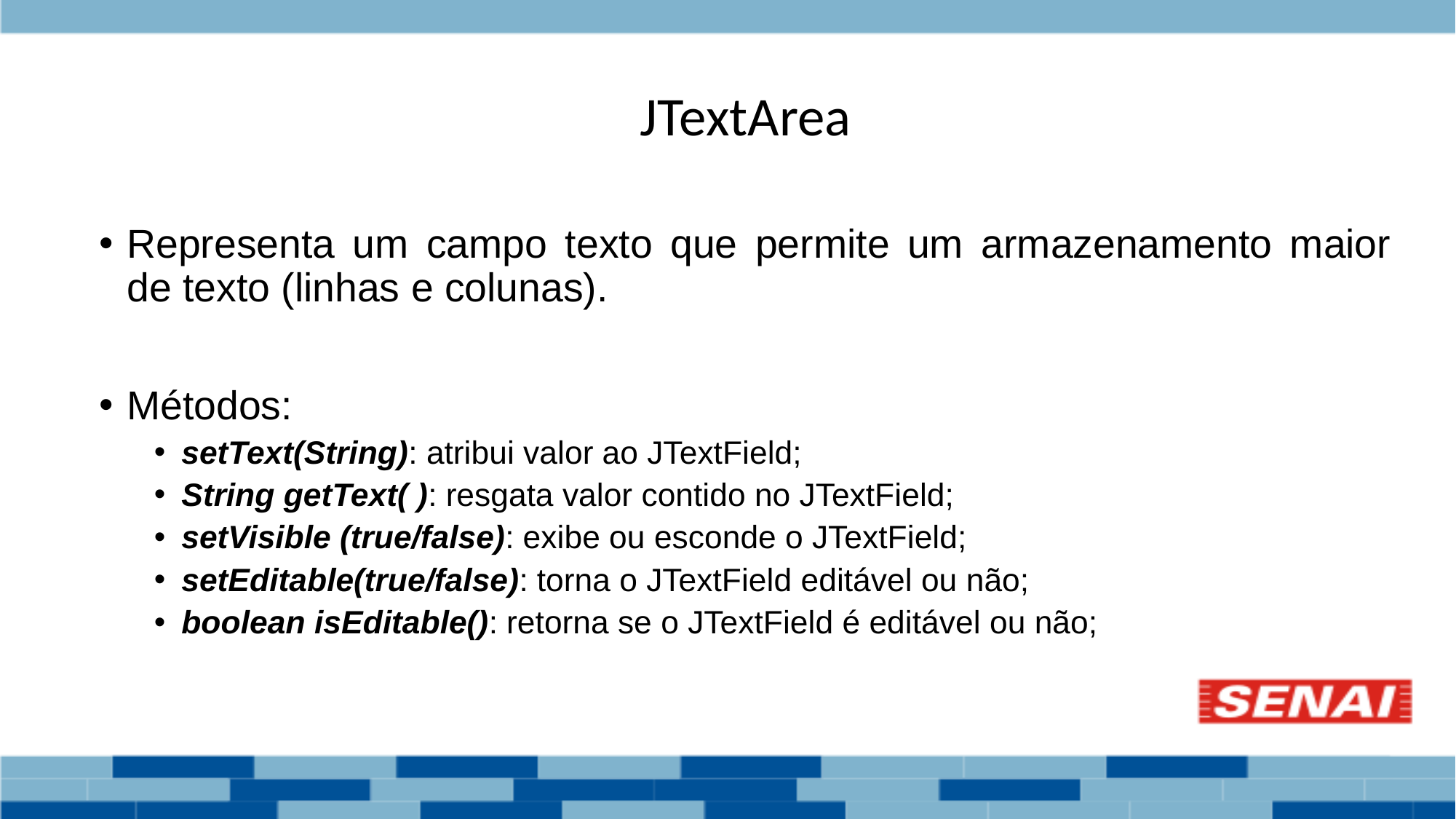

# JTextArea
Representa um campo texto que permite um armazenamento maior de texto (linhas e colunas).

Métodos:
setText(String): atribui valor ao JTextField;
String getText( ): resgata valor contido no JTextField;
setVisible (true/false): exibe ou esconde o JTextField;
setEditable(true/false): torna o JTextField editável ou não;
boolean isEditable(): retorna se o JTextField é editável ou não;